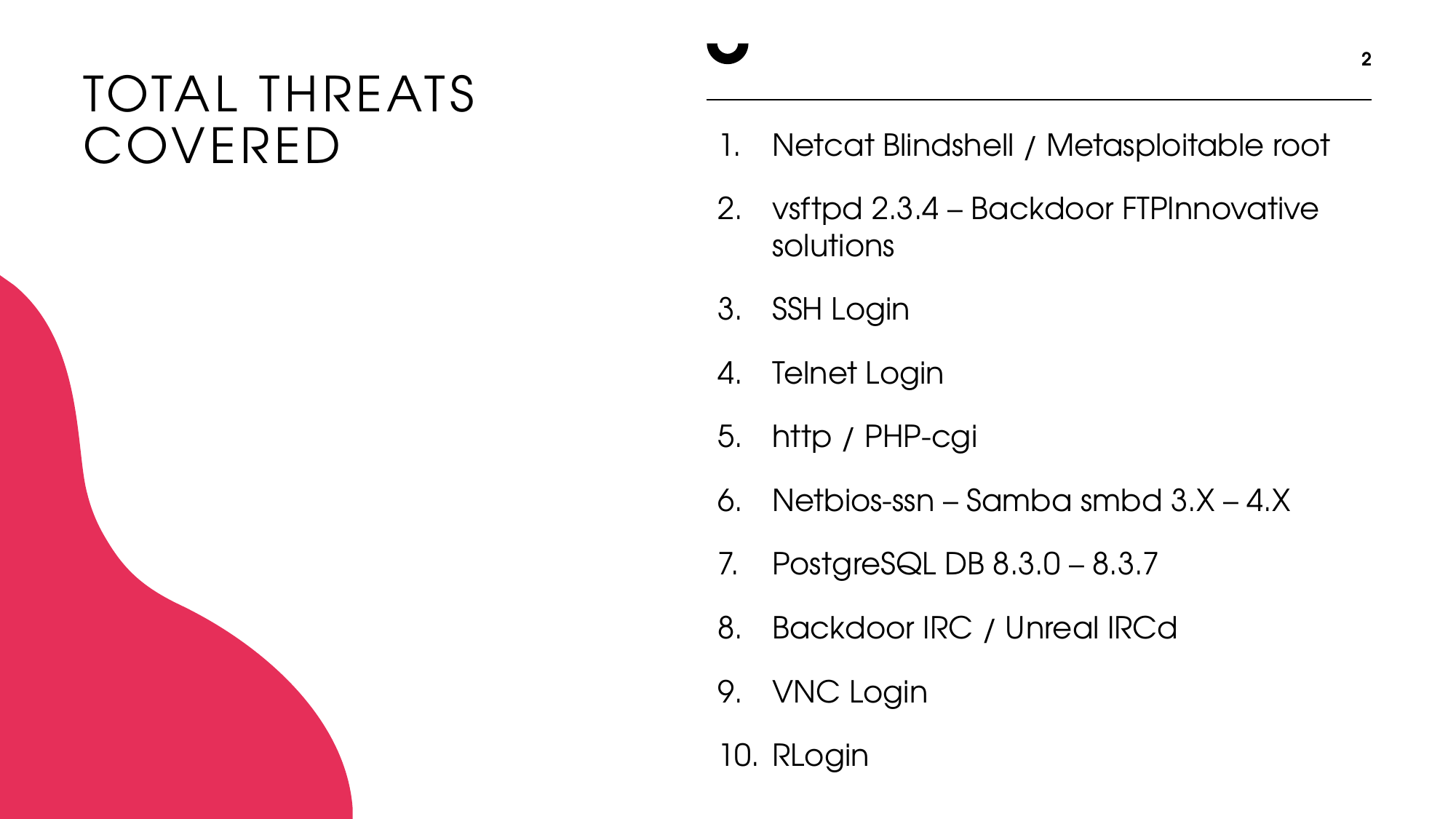

2
# Total threats covered
Netcat Blindshell / Metasploitable root
vsftpd 2.3.4 – Backdoor FTPInnovative solutions
SSH Login
Telnet Login
http / PHP-cgi
Netbios-ssn – Samba smbd 3.X – 4.X
PostgreSQL DB 8.3.0 – 8.3.7
Backdoor IRC / Unreal IRCd
VNC Login
RLogin